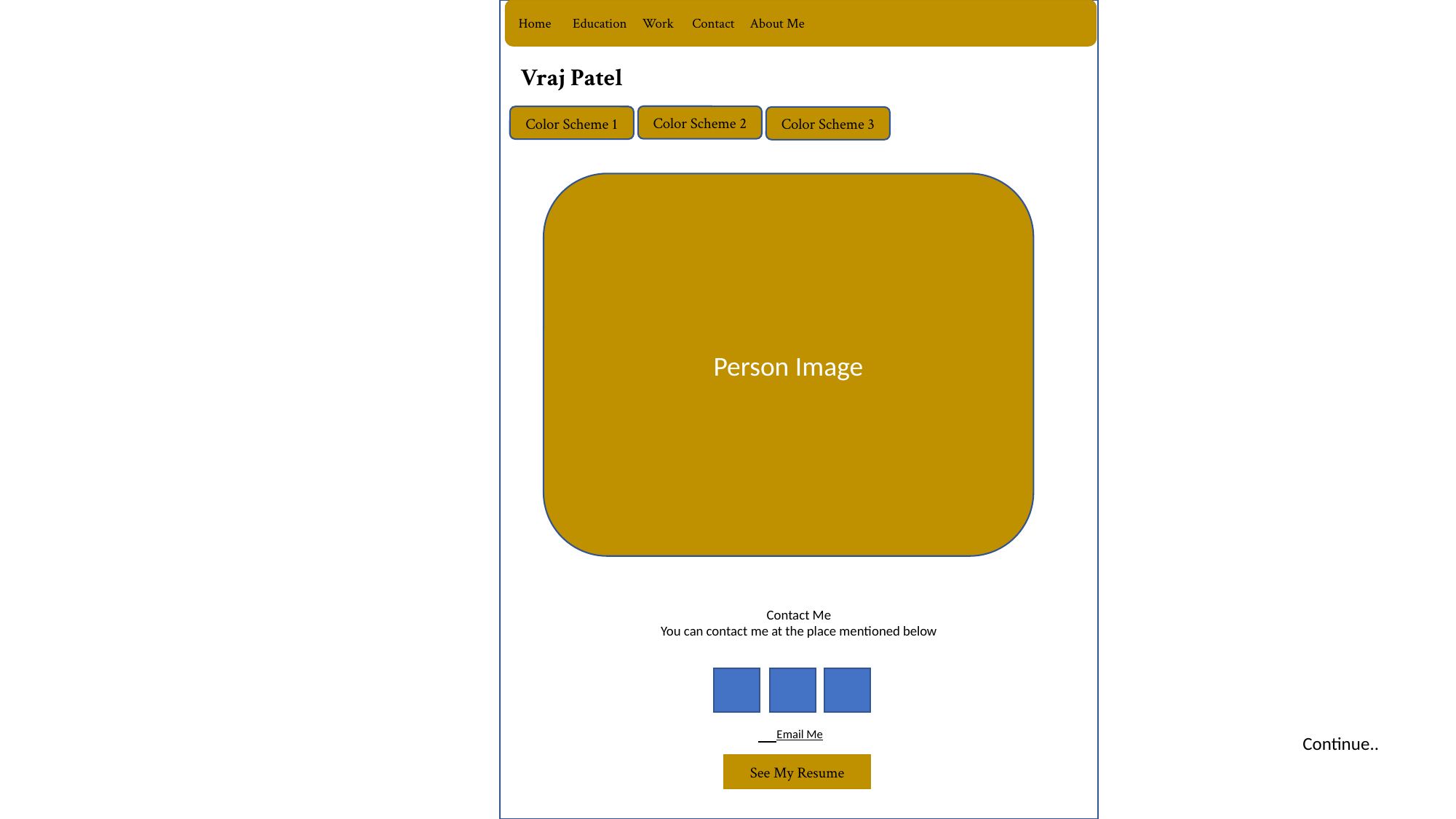

Contact Me
You can contact me at the place mentioned below

Home       Education     Work      Contact     About Me
Vraj Patel
Color Scheme 2
Color Scheme 1
Color Scheme 3

Person Image

   Email Me
Continue..
See My Resume